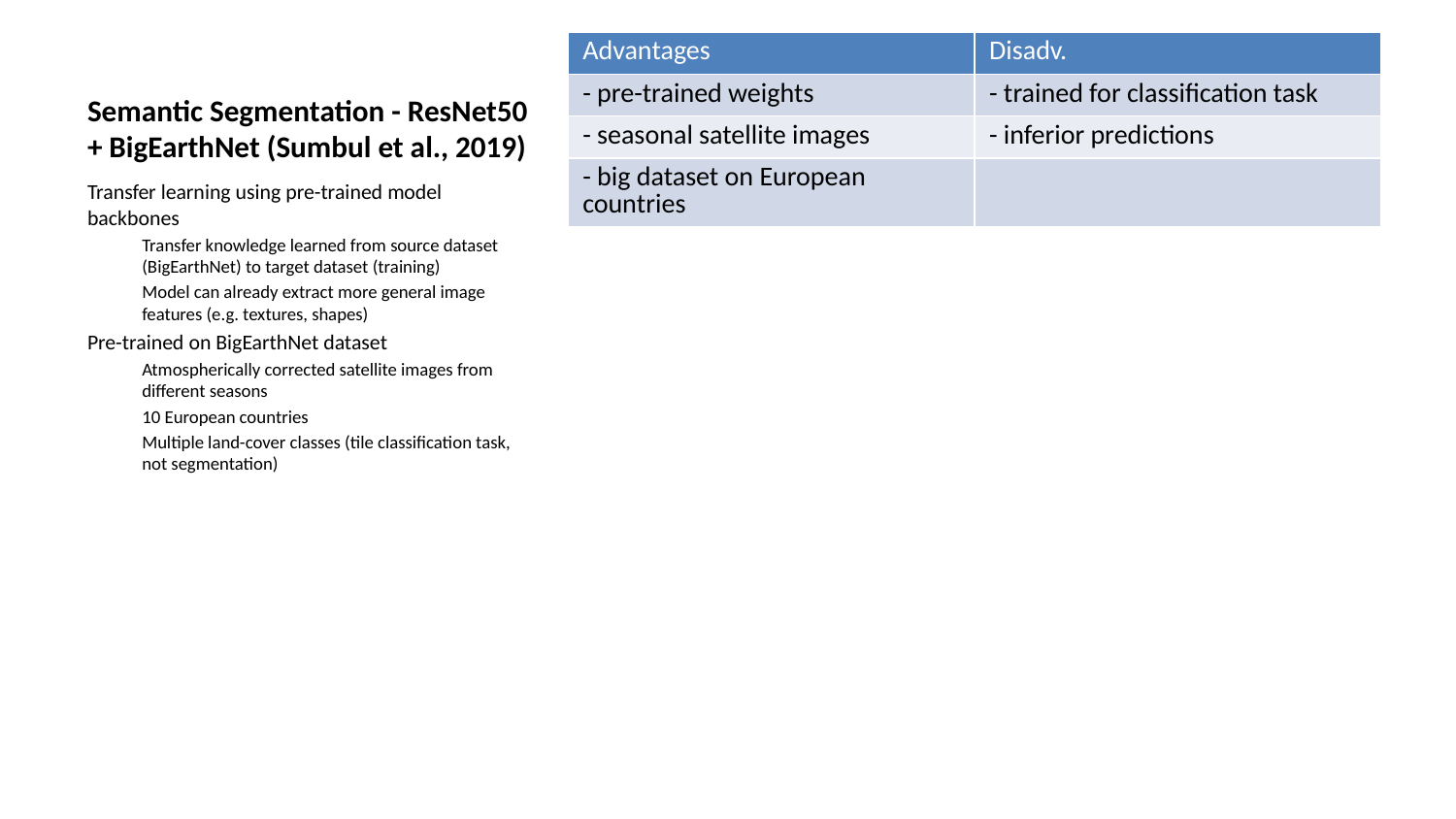

| Advantages | Disadv. |
| --- | --- |
| - pre-trained weights | - trained for classification task |
| - seasonal satellite images | - inferior predictions |
| - big dataset on European countries |  |
# Semantic Segmentation - ResNet50 + BigEarthNet (Sumbul et al., 2019)
Transfer learning using pre-trained model backbones
Transfer knowledge learned from source dataset (BigEarthNet) to target dataset (training)
Model can already extract more general image features (e.g. textures, shapes)
Pre-trained on BigEarthNet dataset
Atmospherically corrected satellite images from different seasons
10 European countries
Multiple land-cover classes (tile classification task, not segmentation)